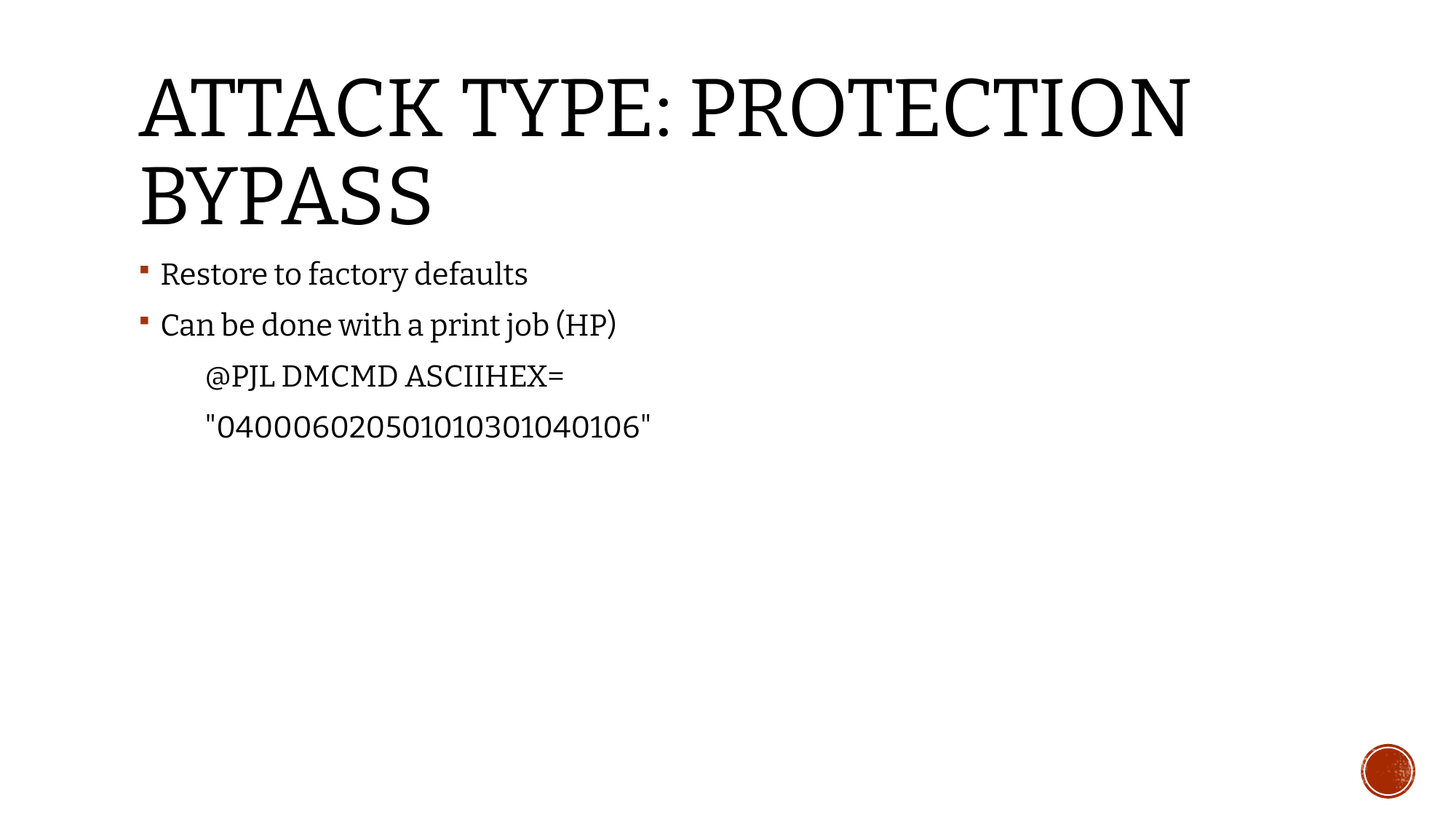

# Attack type: protection bypass
Restore to factory defaults
Can be done with a print job (HP)
           @PJL DMCMD ASCIIHEX=
           "040006020501010301040106"